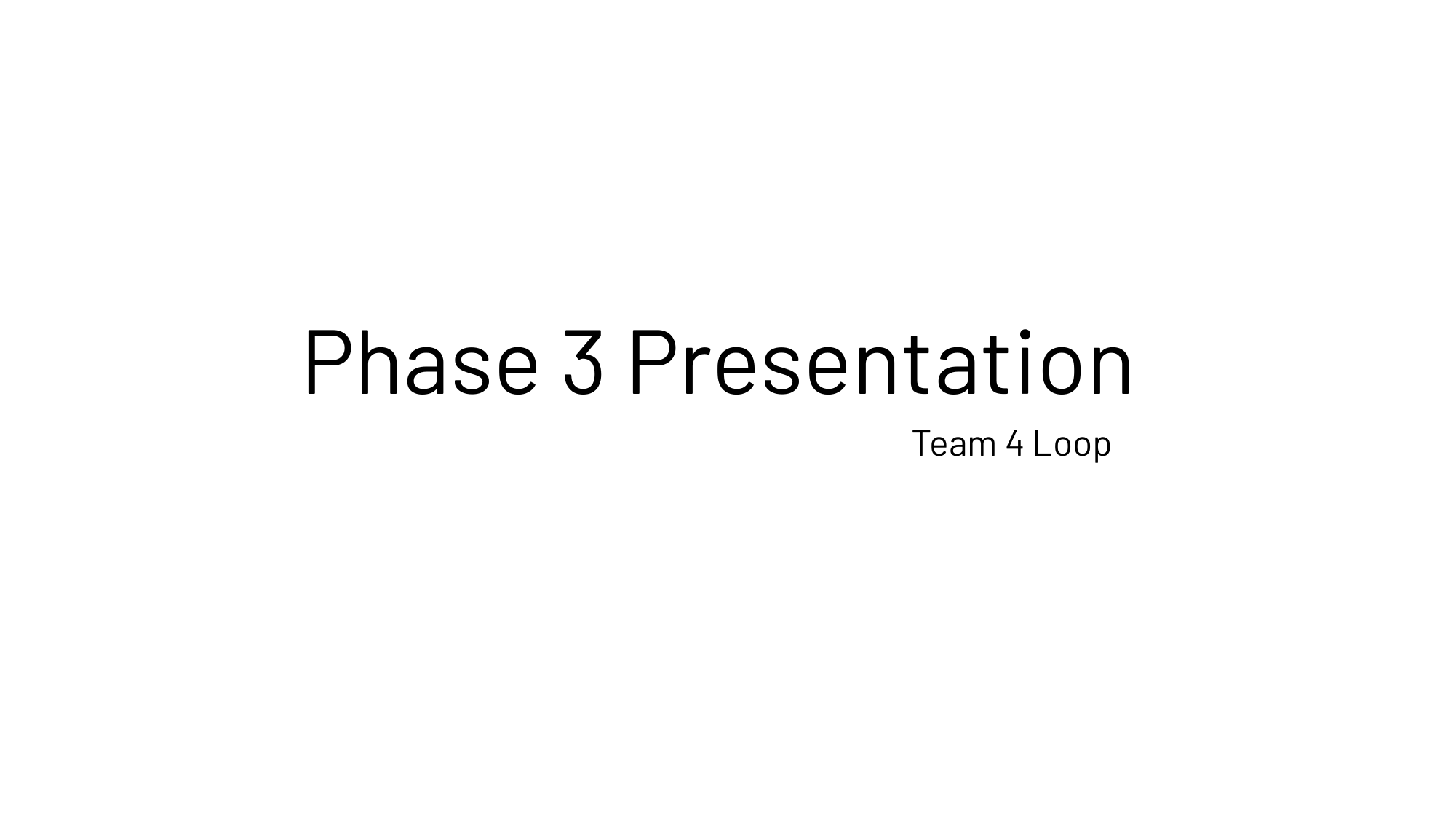

# Phase 3 Presentation
Team 4 Loop